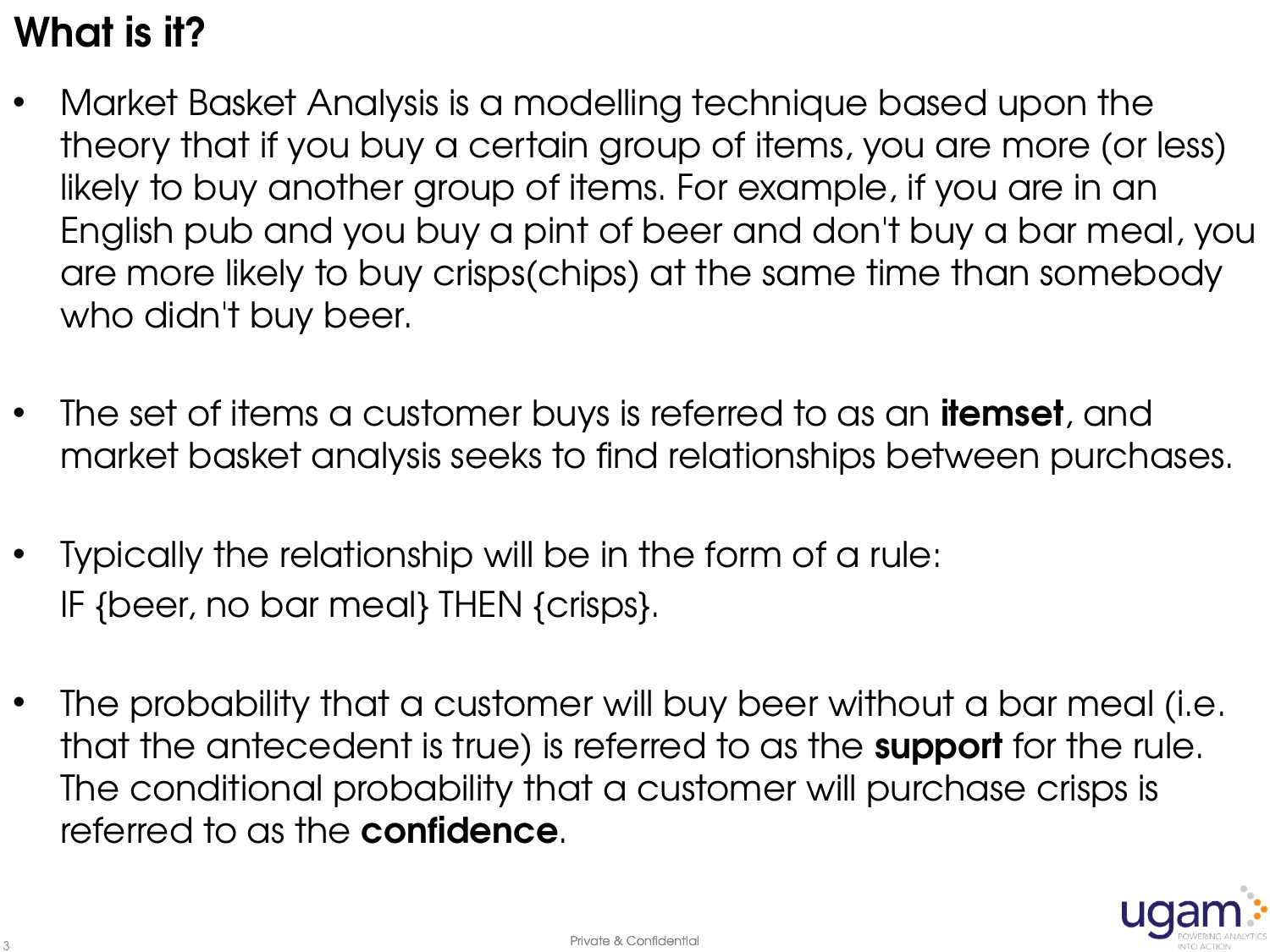

# What is it?
Market Basket Analysis is a modelling technique based upon the theory that if you buy a certain group of items, you are more (or less) likely to buy another group of items. For example, if you are in an English pub and you buy a pint of beer and don't buy a bar meal, you are more likely to buy crisps(chips) at the same time than somebody who didn't buy beer.

The set of items a customer buys is referred to as an itemset, and market basket analysis seeks to find relationships between purchases.

Typically the relationship will be in the form of a rule:
	IF {beer, no bar meal} THEN {crisps}.

The probability that a customer will buy beer without a bar meal (i.e. that the antecedent is true) is referred to as the support for the rule. The conditional probability that a customer will purchase crisps is referred to as the confidence.